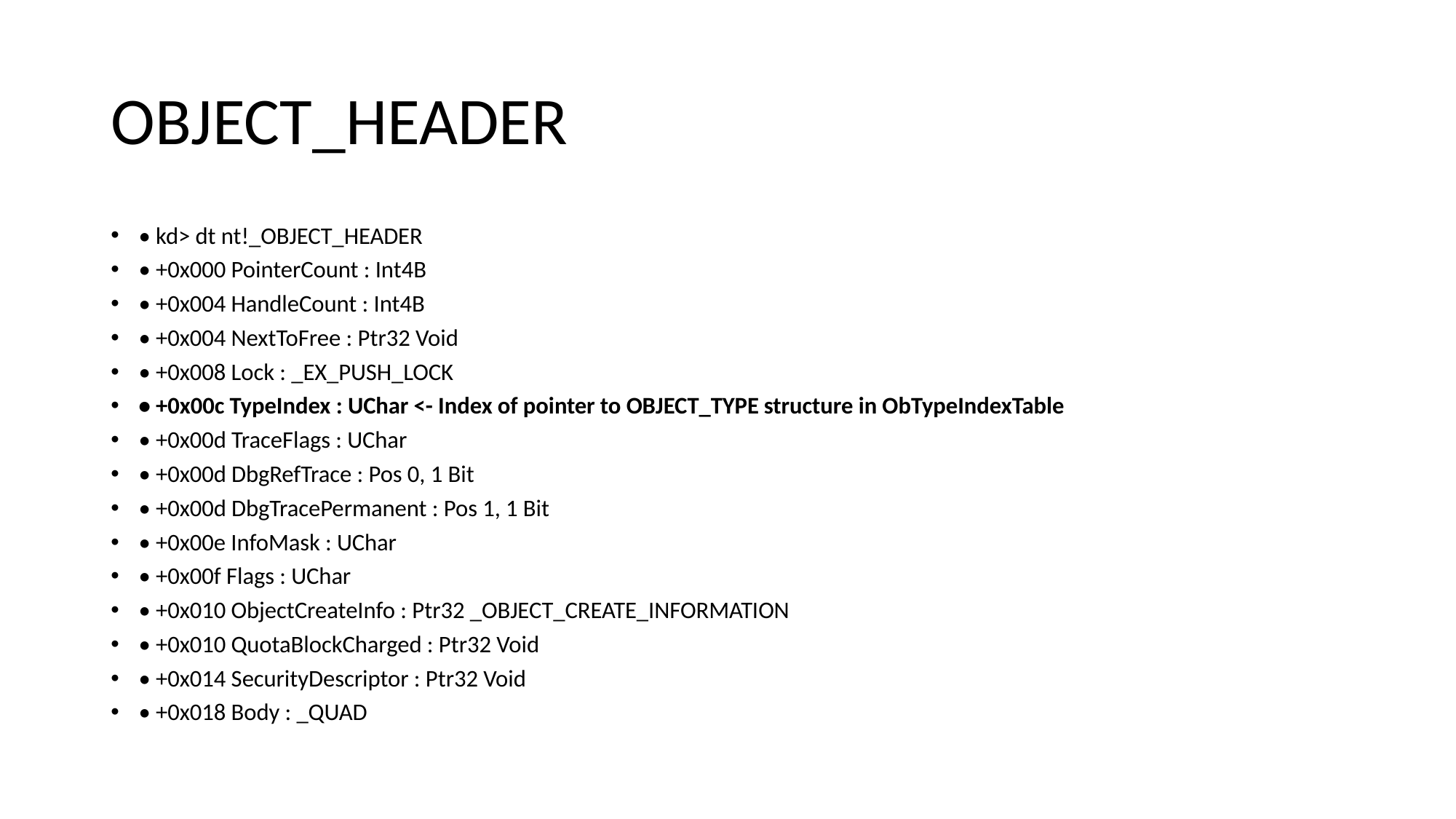

# OBJECT_HEADER
• kd> dt nt!_OBJECT_HEADER
• +0x000 PointerCount : Int4B
• +0x004 HandleCount : Int4B
• +0x004 NextToFree : Ptr32 Void
• +0x008 Lock : _EX_PUSH_LOCK
• +0x00c TypeIndex : UChar <- Index of pointer to OBJECT_TYPE structure in ObTypeIndexTable
• +0x00d TraceFlags : UChar
• +0x00d DbgRefTrace : Pos 0, 1 Bit
• +0x00d DbgTracePermanent : Pos 1, 1 Bit
• +0x00e InfoMask : UChar
• +0x00f Flags : UChar
• +0x010 ObjectCreateInfo : Ptr32 _OBJECT_CREATE_INFORMATION
• +0x010 QuotaBlockCharged : Ptr32 Void
• +0x014 SecurityDescriptor : Ptr32 Void
• +0x018 Body : _QUAD